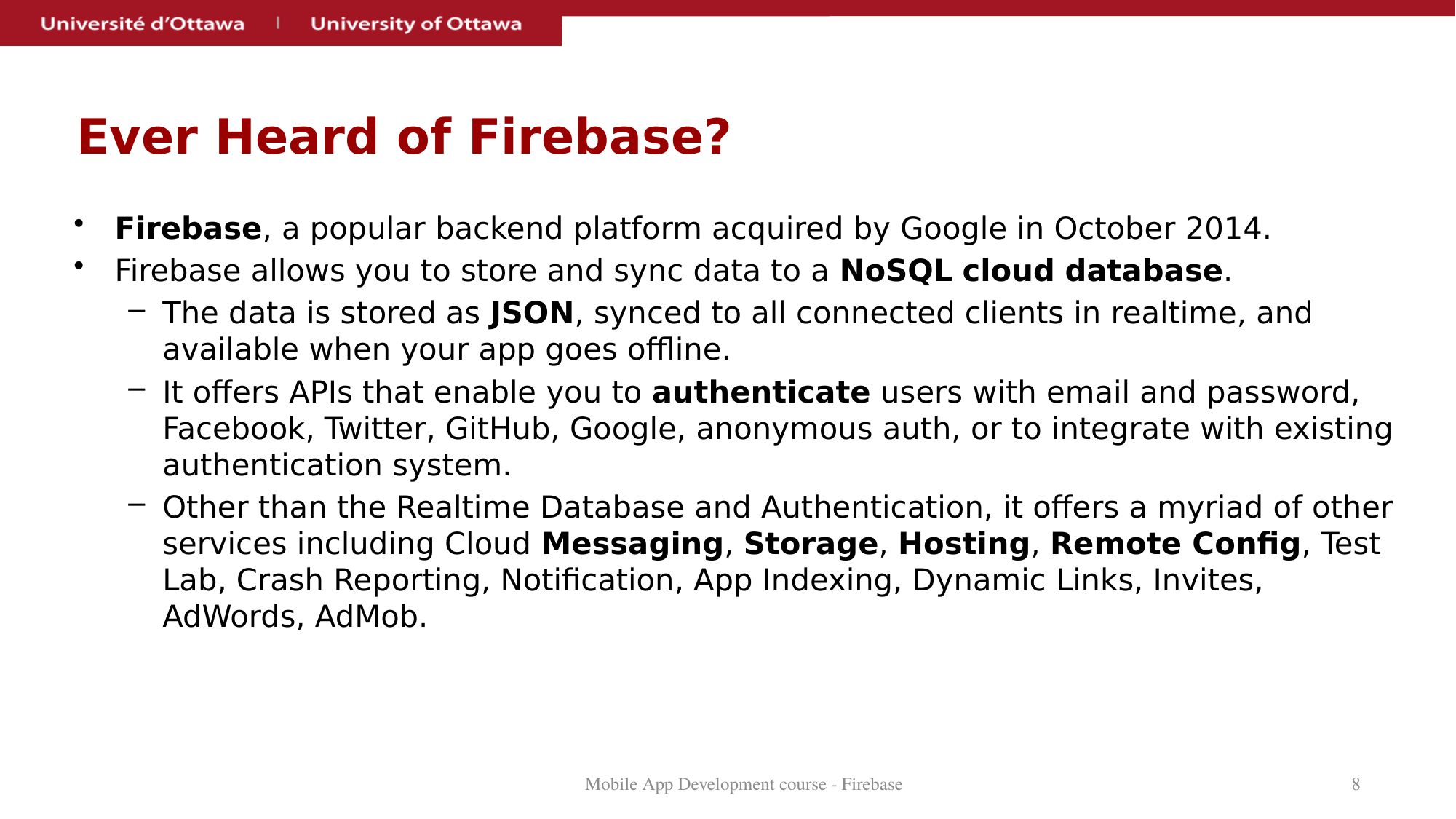

# Ever Heard of Firebase?
Firebase, a popular backend platform acquired by Google in October 2014.
Firebase allows you to store and sync data to a NoSQL cloud database.
The data is stored as JSON, synced to all connected clients in realtime, and available when your app goes offline.
It offers APIs that enable you to authenticate users with email and password, Facebook, Twitter, GitHub, Google, anonymous auth, or to integrate with existing authentication system.
Other than the Realtime Database and Authentication, it offers a myriad of other services including Cloud Messaging, Storage, Hosting, Remote Config, Test Lab, Crash Reporting, Notification, App Indexing, Dynamic Links, Invites, AdWords, AdMob.
Mobile App Development course - Firebase
8